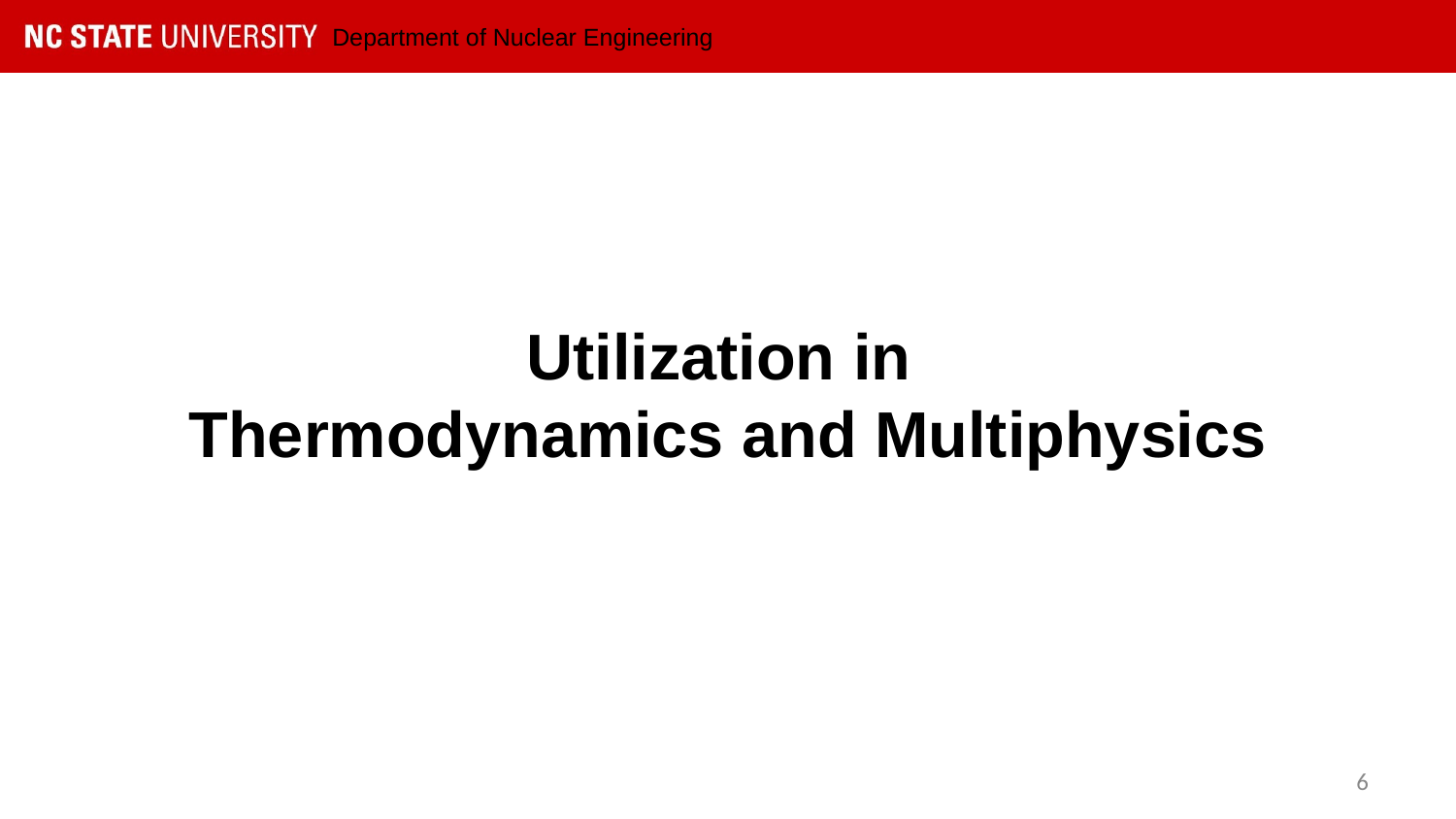

# Utilization in Thermodynamics and Multiphysics
6